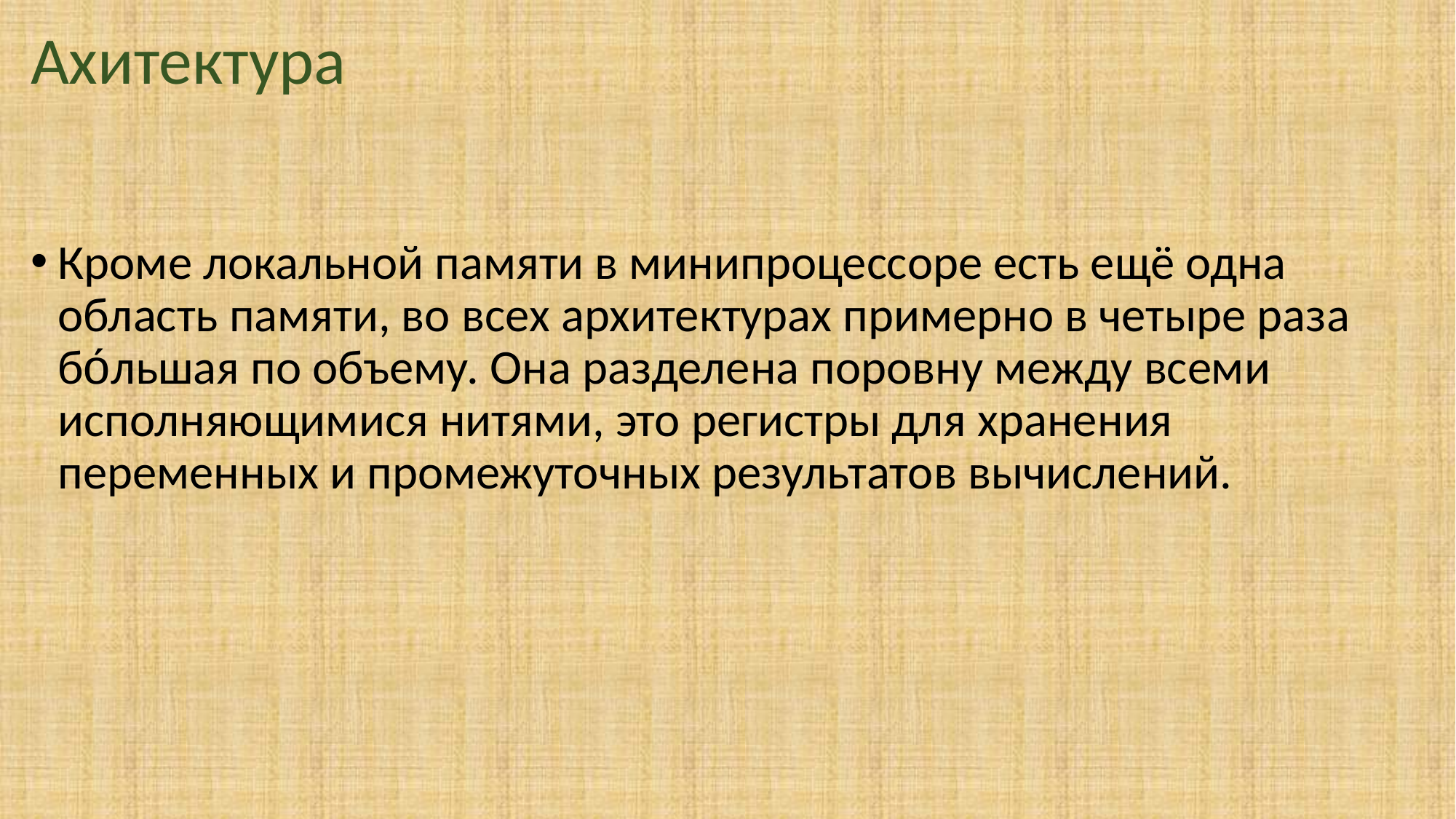

# Ахитектура
Кроме локальной памяти в минипроцессоре есть ещё одна область памяти, во всех архитектурах примерно в четыре раза бо́льшая по объему. Она разделена поровну между всеми исполняющимися нитями, это регистры для хранения переменных и промежуточных результатов вычислений.